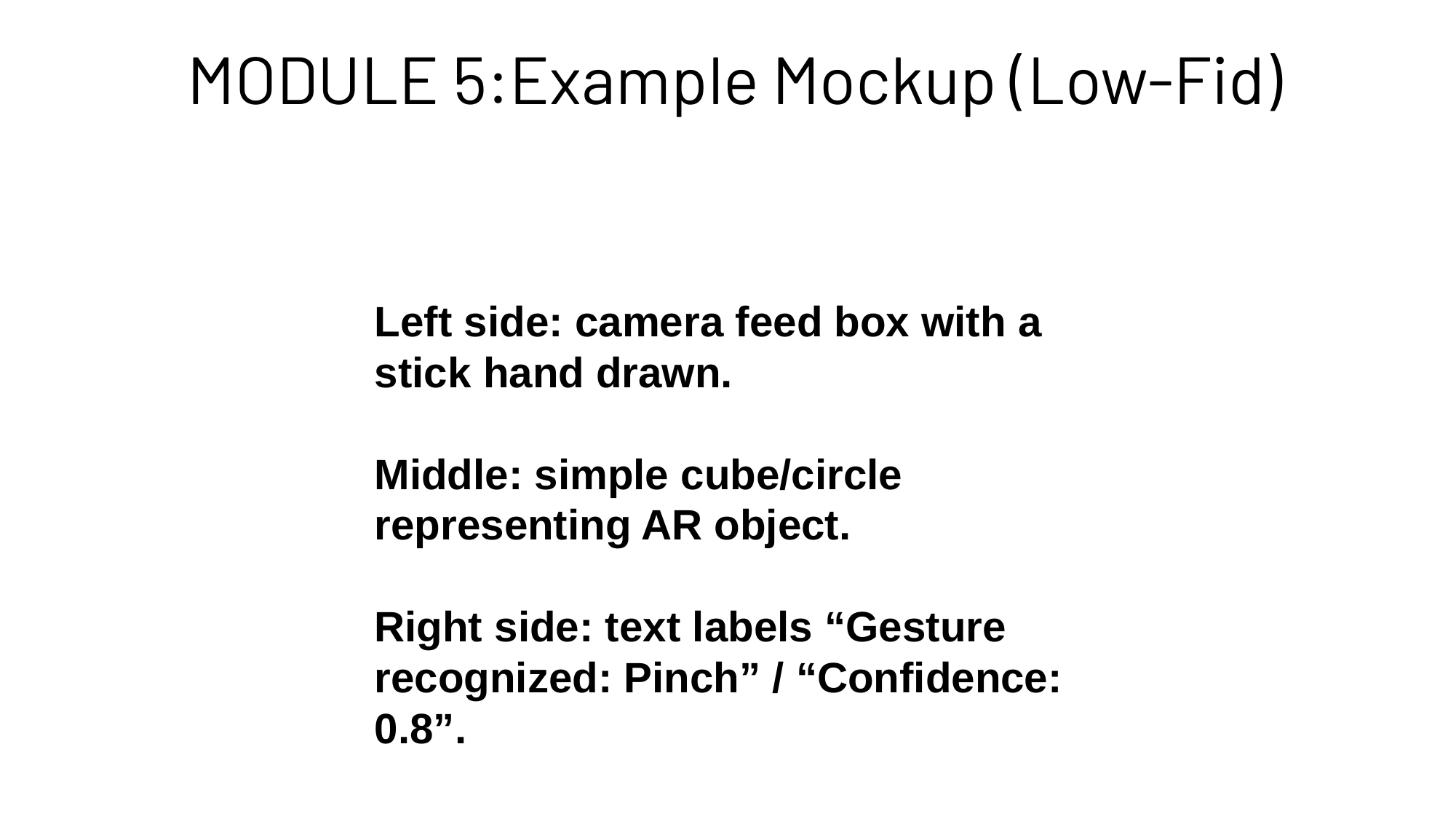

# MODULE 5:Example Mockup (Low-Fid)
Left side: camera feed box with a stick hand drawn.

Middle: simple cube/circle representing AR object.

Right side: text labels “Gesture recognized: Pinch” / “Confidence: 0.8”.